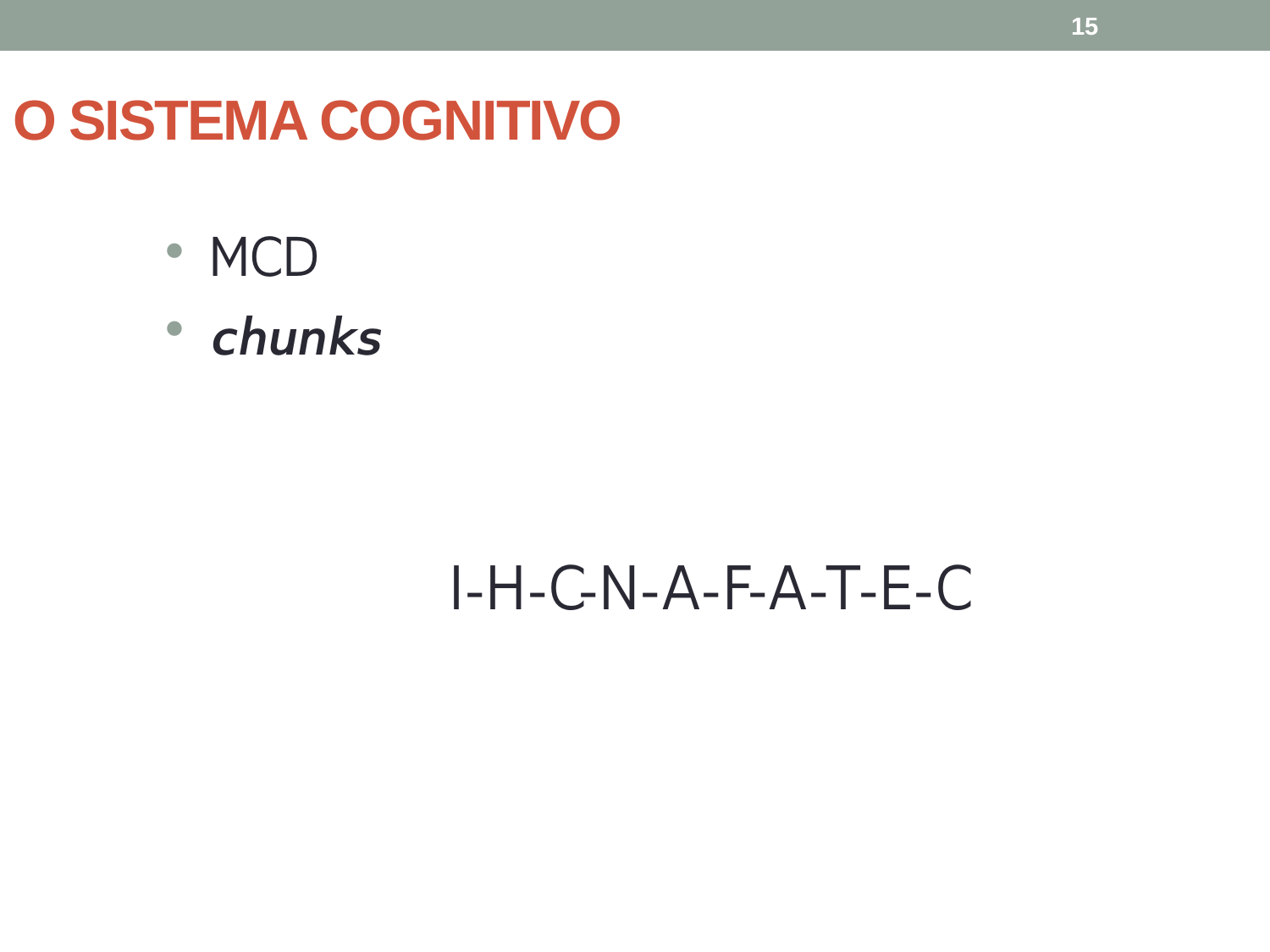

15
O SISTEMA COGNITIVO
MCD
chunks

I-H-C-N-A-F-A-T-E-C